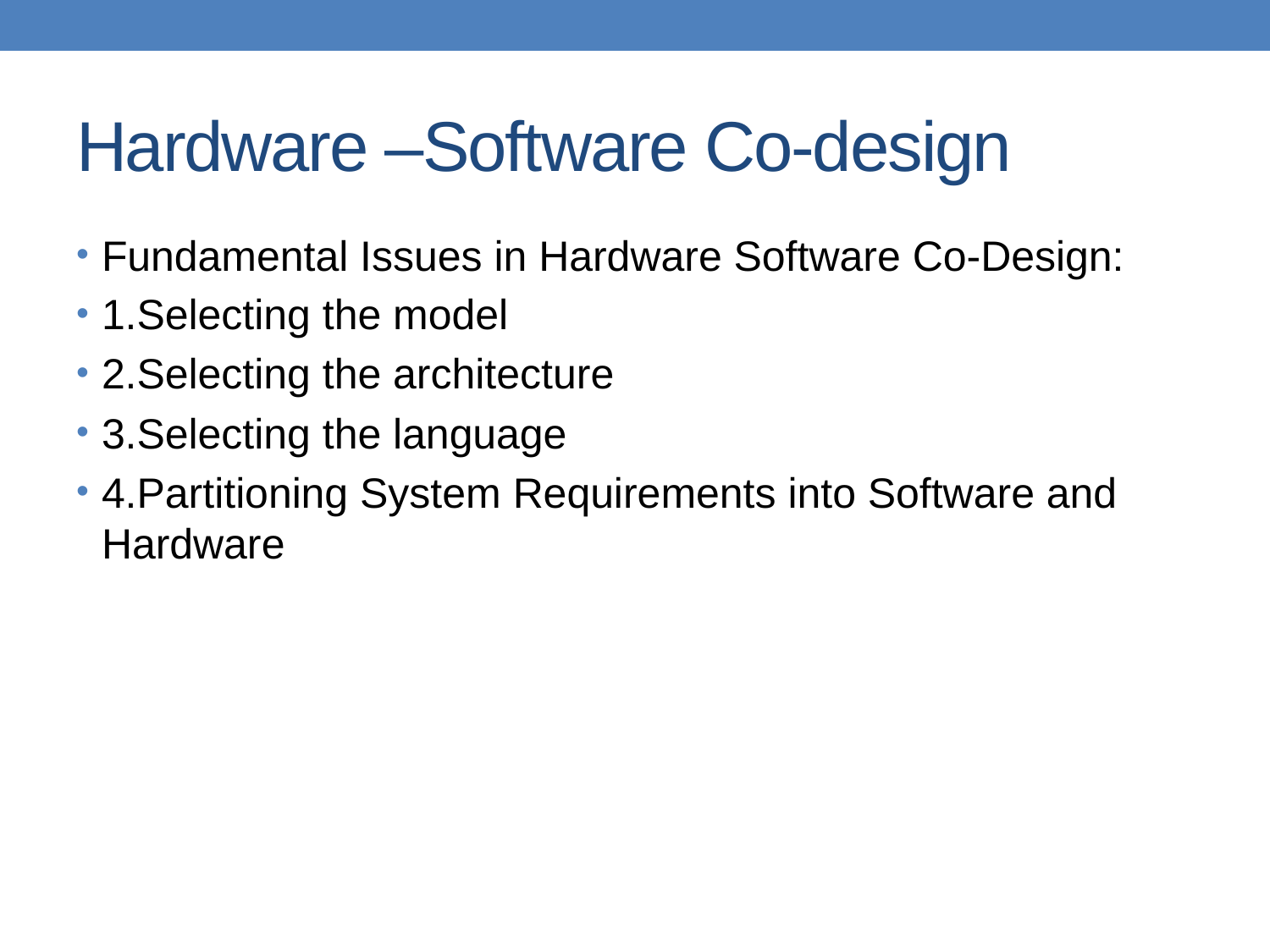

# Hardware –Software Co-design
Fundamental Issues in Hardware Software Co-Design:
1.Selecting the model
2.Selecting the architecture
3.Selecting the language
4.Partitioning System Requirements into Software and Hardware